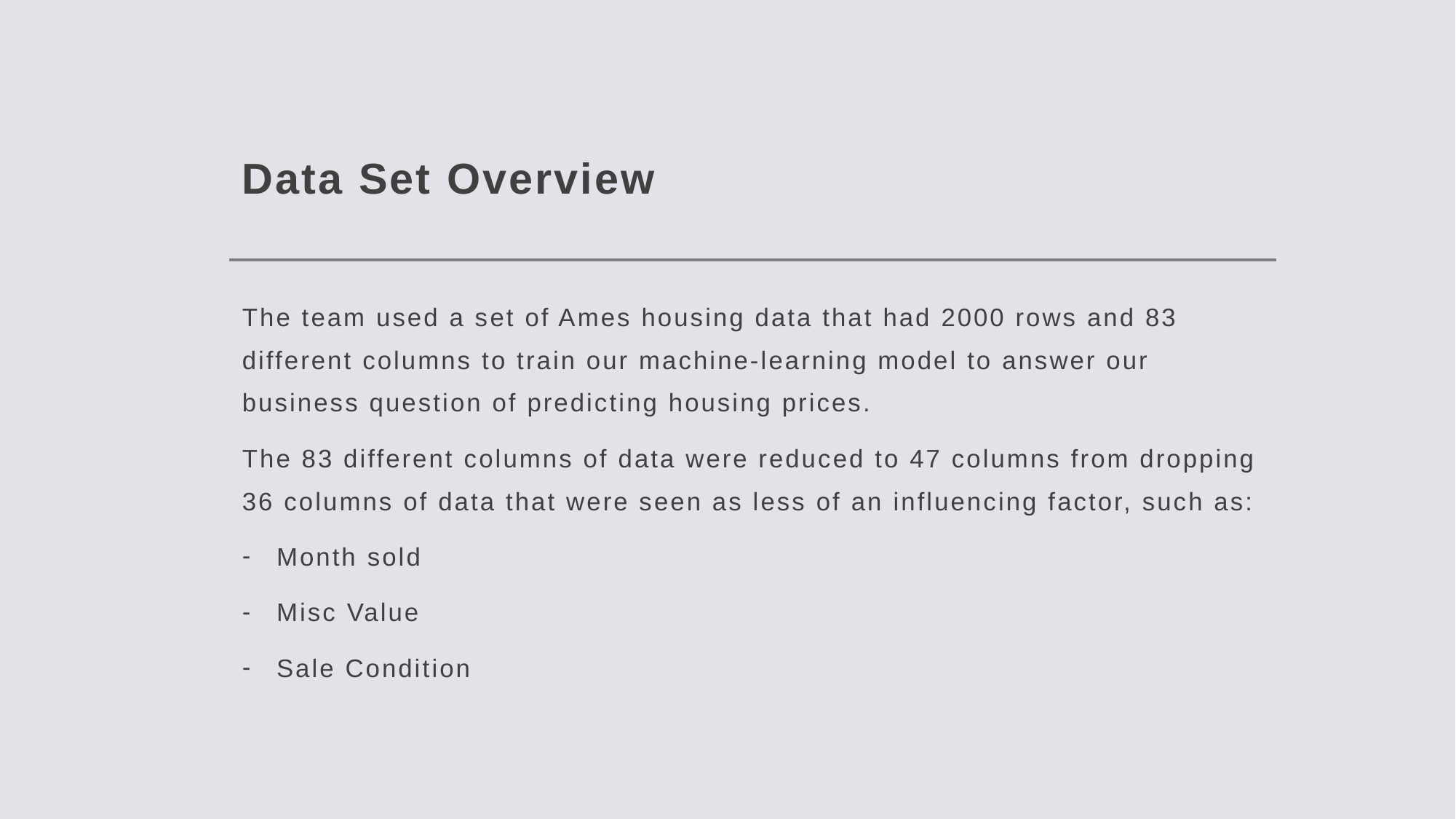

# Data Set Overview
The team used a set of Ames housing data that had 2000 rows and 83 different columns to train our machine-learning model to answer our business question of predicting housing prices.
The 83 different columns of data were reduced to 47 columns from dropping 36 columns of data that were seen as less of an influencing factor, such as:
Month sold
Misc Value
Sale Condition